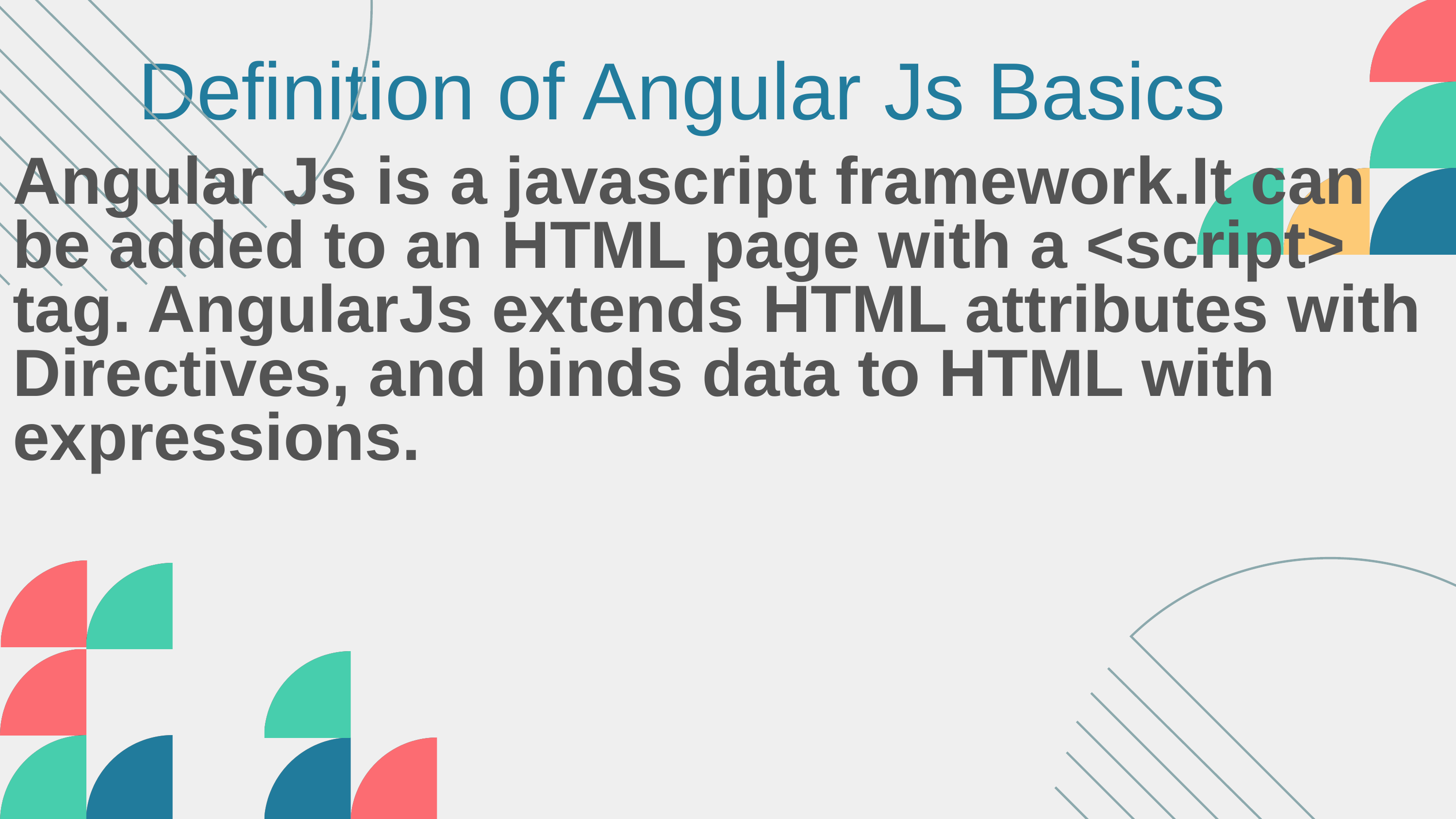

Definition of Angular Js Basics

Angular Js is a javascript framework.It can be added to an HTML page with a <script> tag. AngularJs extends HTML attributes with Directives, and binds data to HTML with expressions.